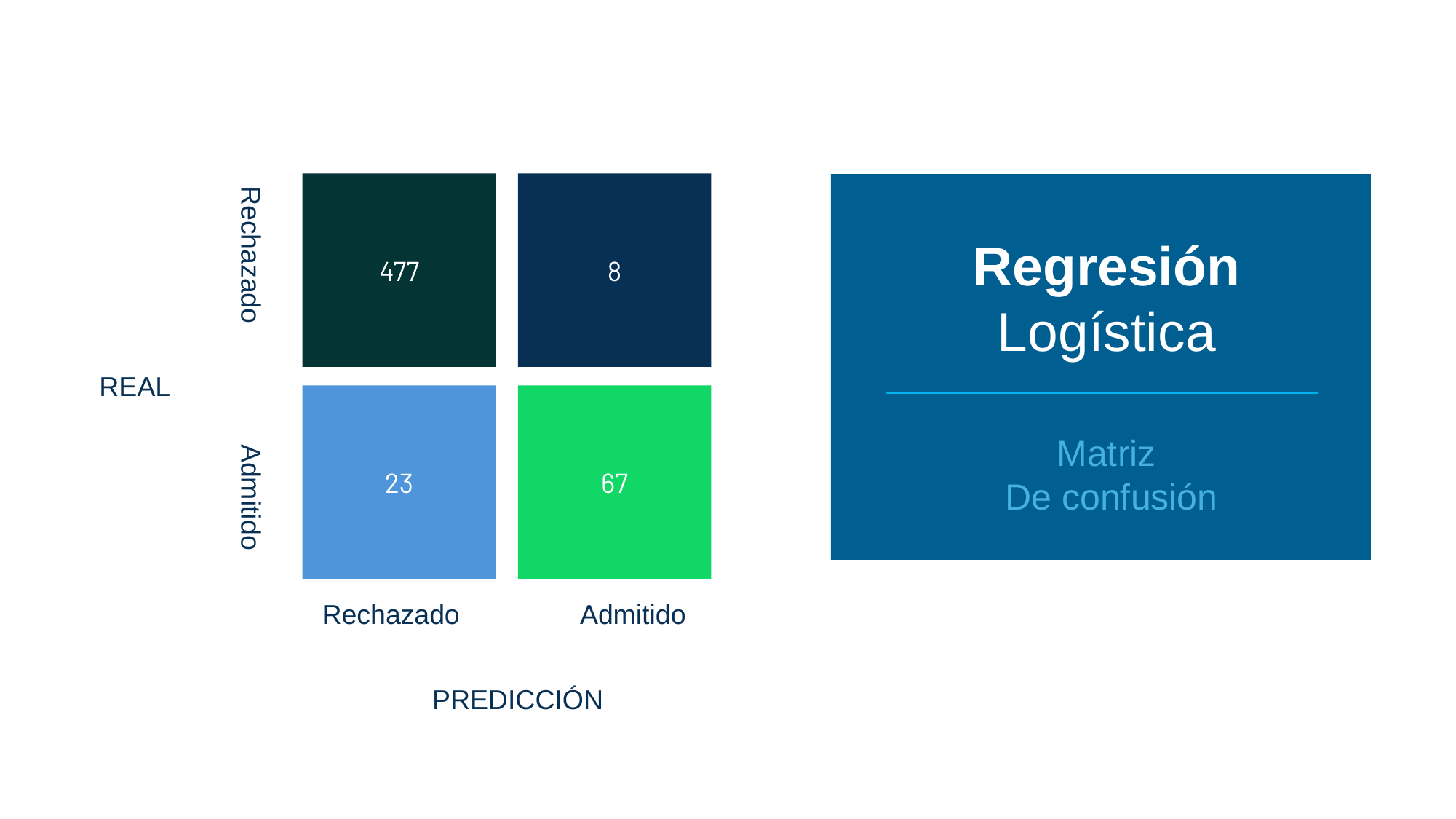

477
8

Regresión
Logística
Rechazado                Admitido
REAL
23
67
Matriz
De confusión
Rechazado                Admitido
PREDICCIÓN